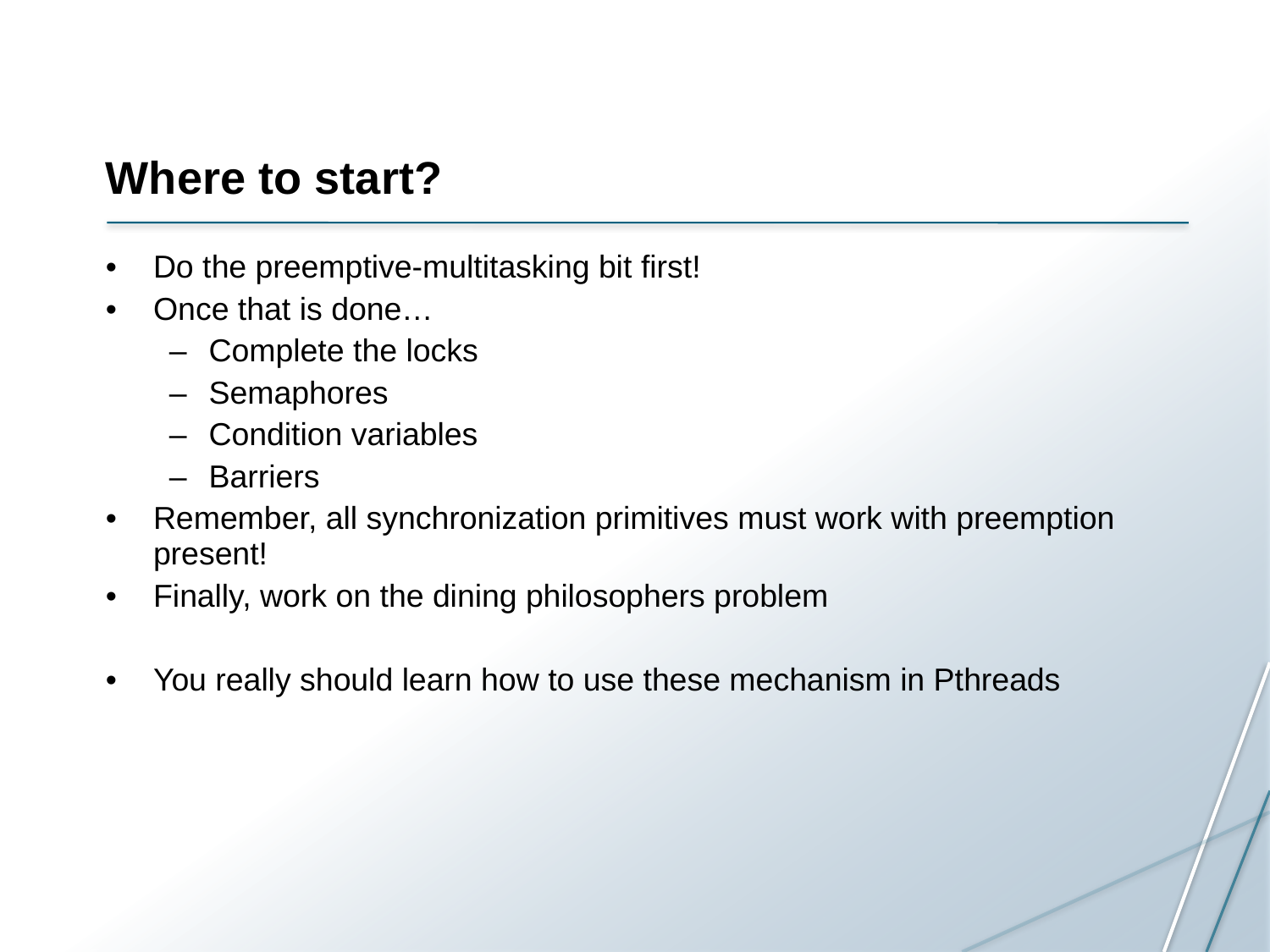

Where to start?
Do the preemptive-multitasking bit first!
Once that is done…
Complete the locks
Semaphores
Condition variables
Barriers
Remember, all synchronization primitives must work with preemption present!
Finally, work on the dining philosophers problem

You really should learn how to use these mechanism in Pthreads